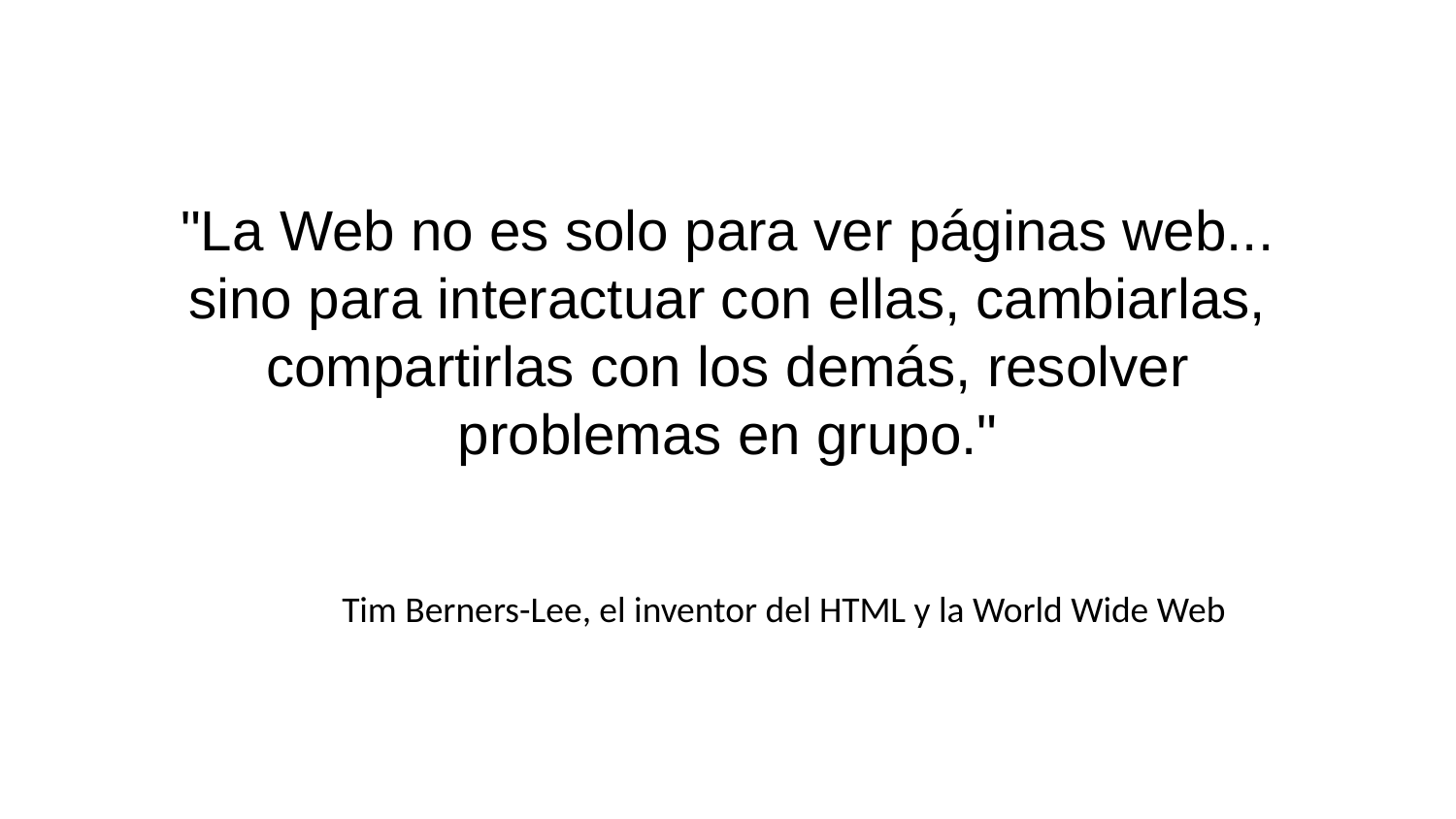

# "La Web no es solo para ver páginas web... sino para interactuar con ellas, cambiarlas, compartirlas con los demás, resolver problemas en grupo."
Tim Berners-Lee, el inventor del HTML y la World Wide Web